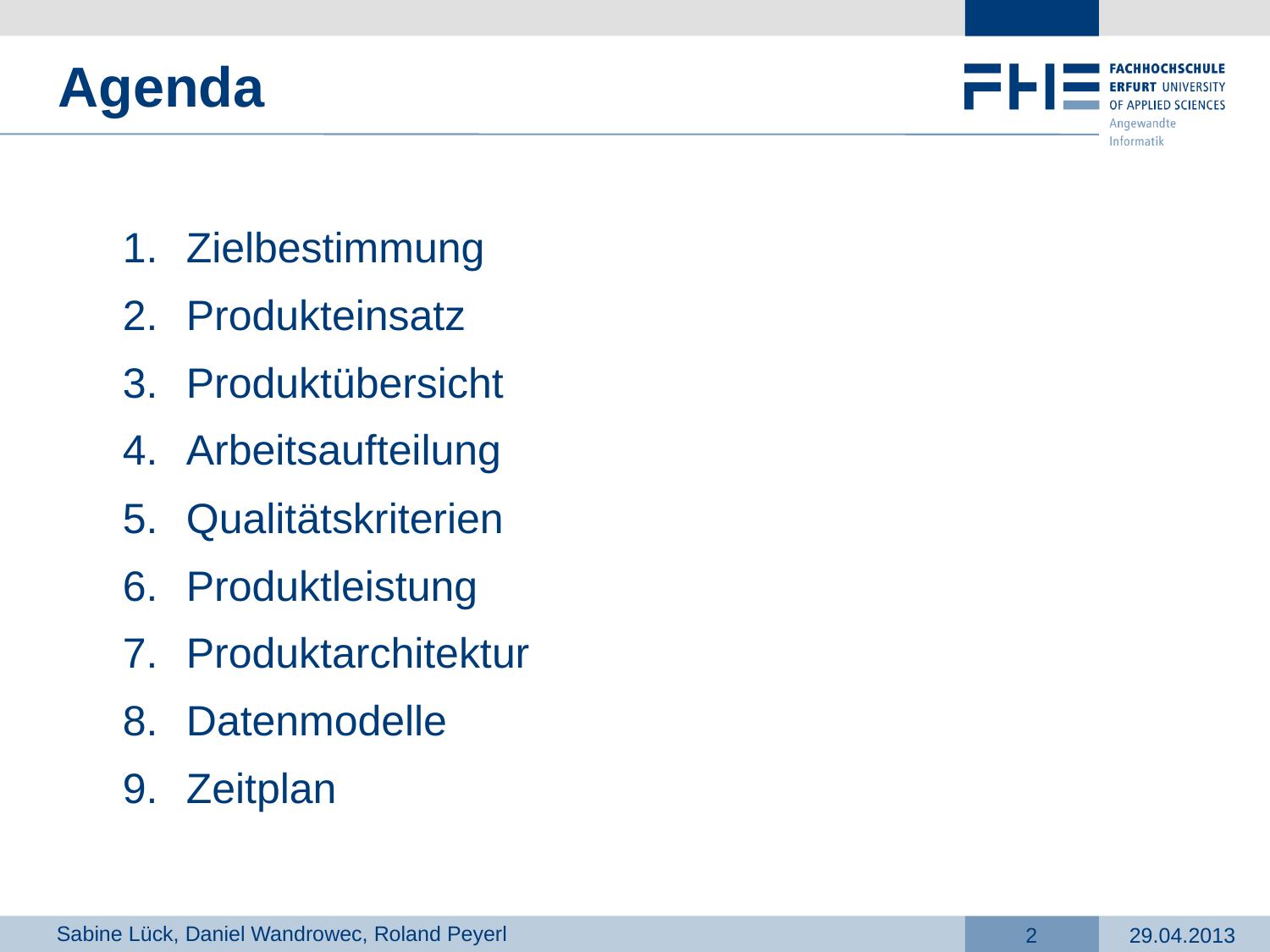

# Agenda

Zielbestimmung
Produkteinsatz
Produktübersicht
Arbeitsaufteilung
Qualitätskriterien
Produktleistung
Produktarchitektur
Datenmodelle
Zeitplan